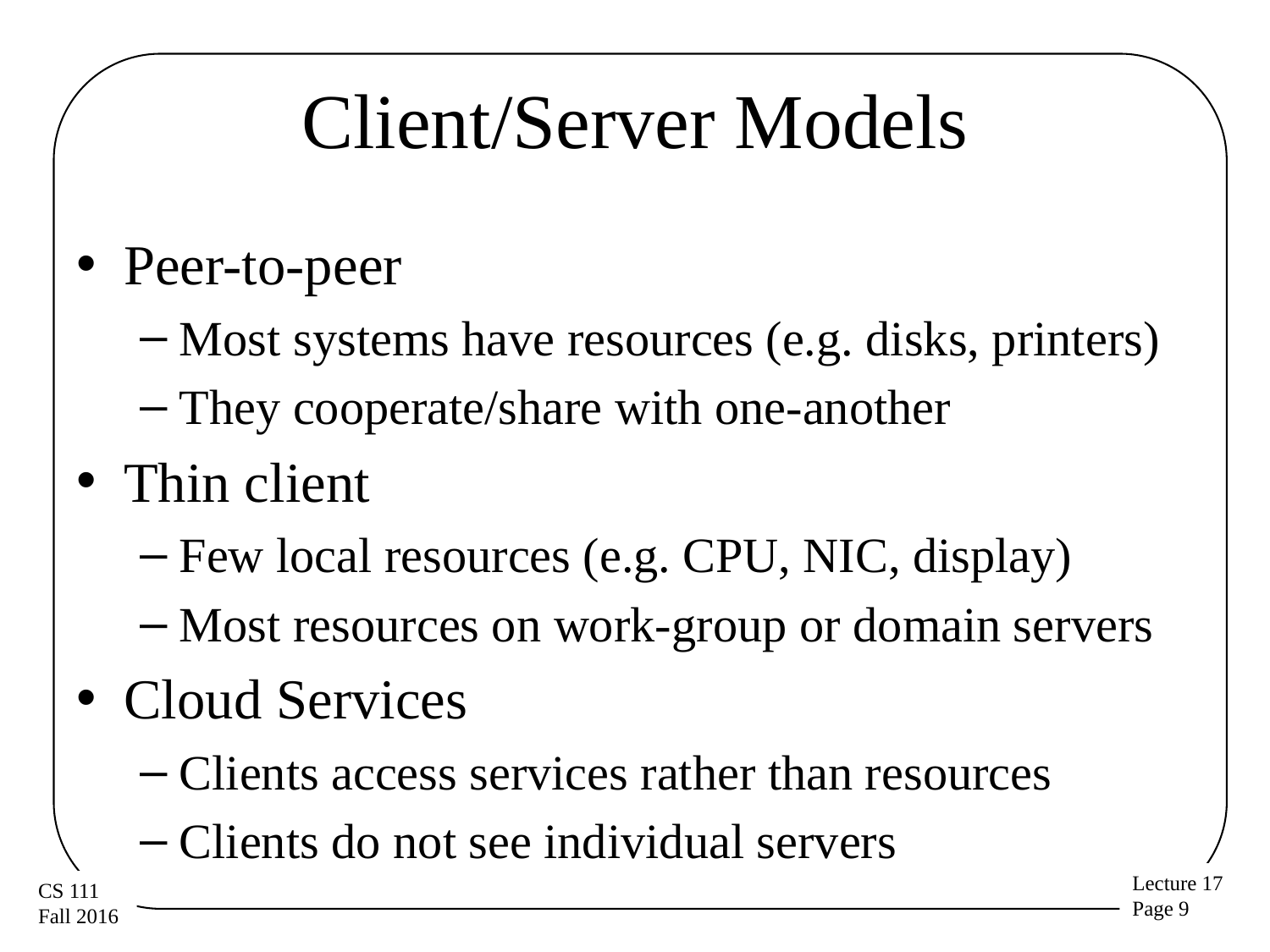

# Client/Server Models
Peer-to-peer
Most systems have resources (e.g. disks, printers)
They cooperate/share with one-another
Thin client
Few local resources (e.g. CPU, NIC, display)
Most resources on work-group or domain servers
Cloud Services
Clients access services rather than resources
Clients do not see individual servers